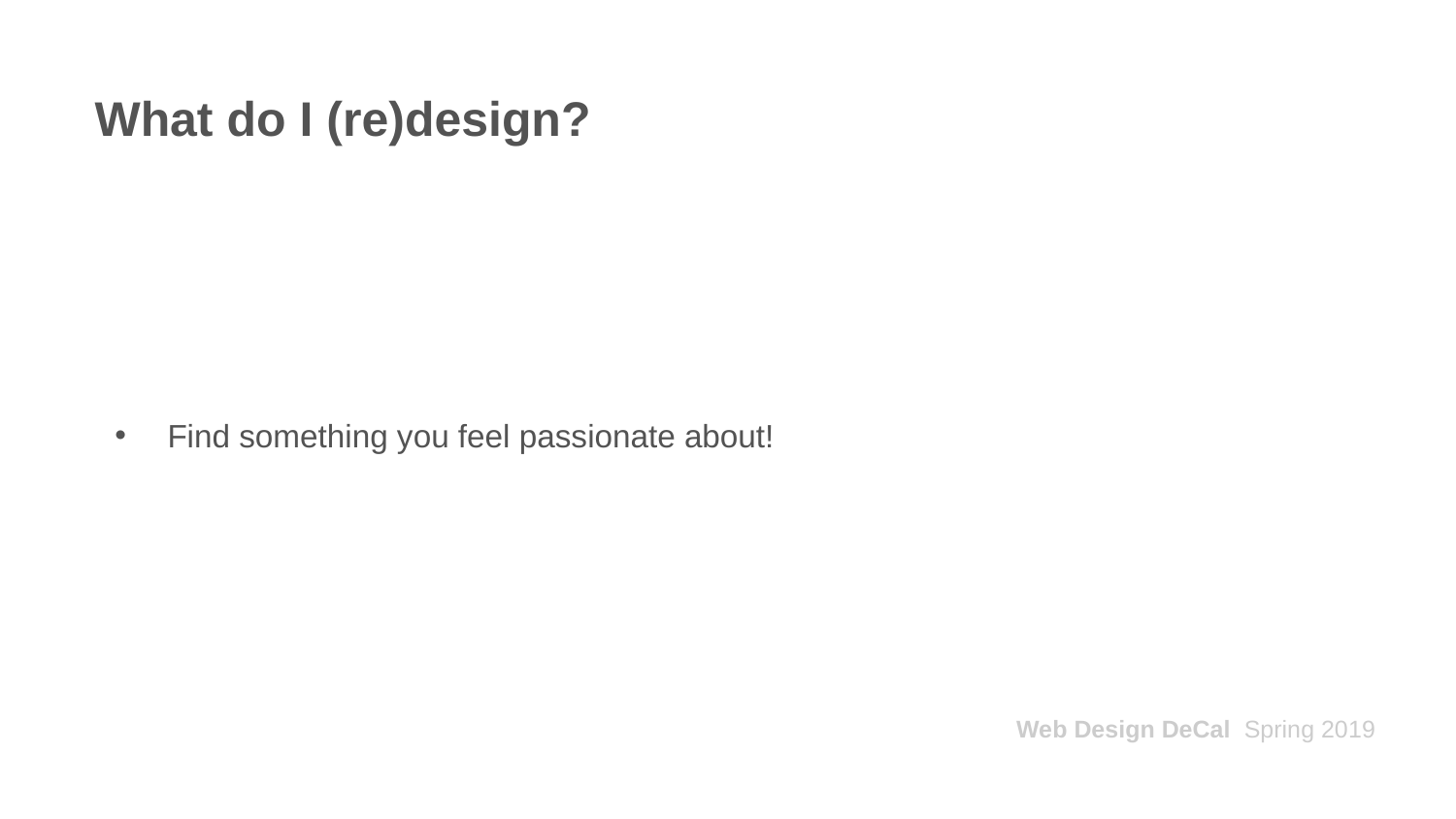

# What do I (re)design?
Find something you feel passionate about!